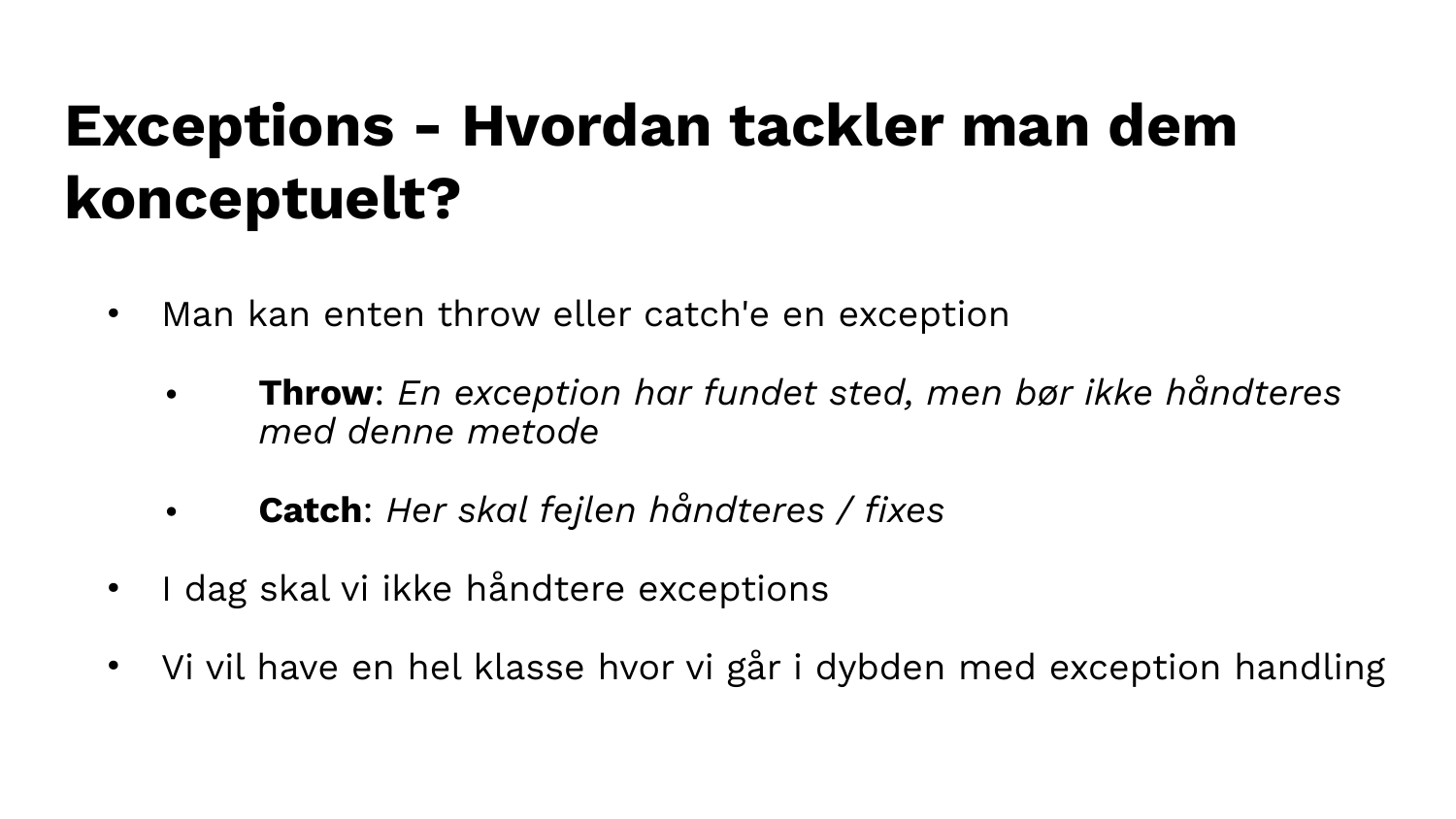

# Exceptions - Hvordan tackler man dem konceptuelt?
Man kan enten throw eller catch'e en exception

Throw: En exception har fundet sted, men bør ikke håndteres med denne metode

Catch: Her skal fejlen håndteres / fixes

I dag skal vi ikke håndtere exceptions

Vi vil have en hel klasse hvor vi går i dybden med exception handling